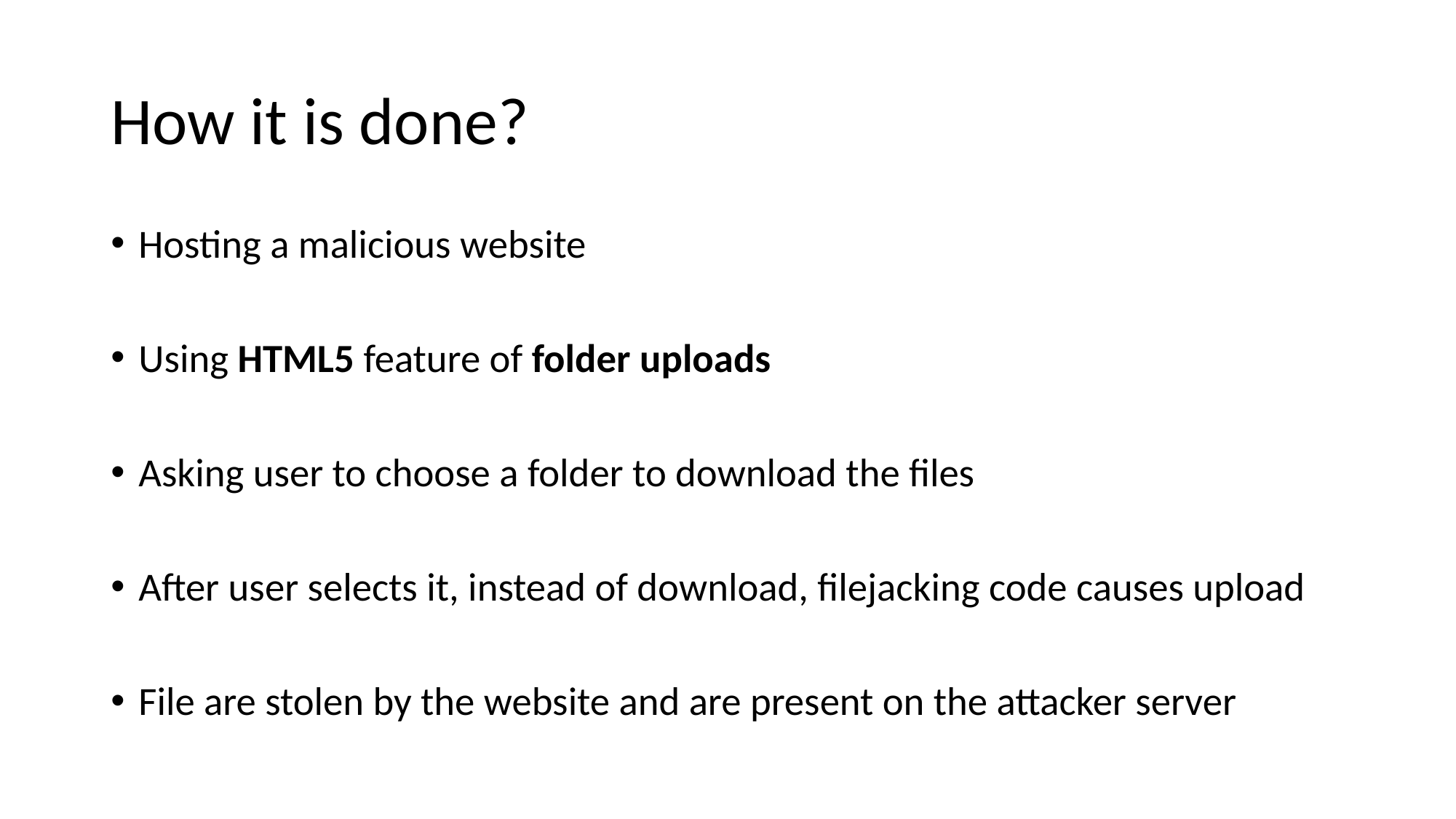

# How it is done?
Hosting a malicious website

Using HTML5 feature of folder uploads

Asking user to choose a folder to download the files

After user selects it, instead of download, filejacking code causes upload

File are stolen by the website and are present on the attacker server